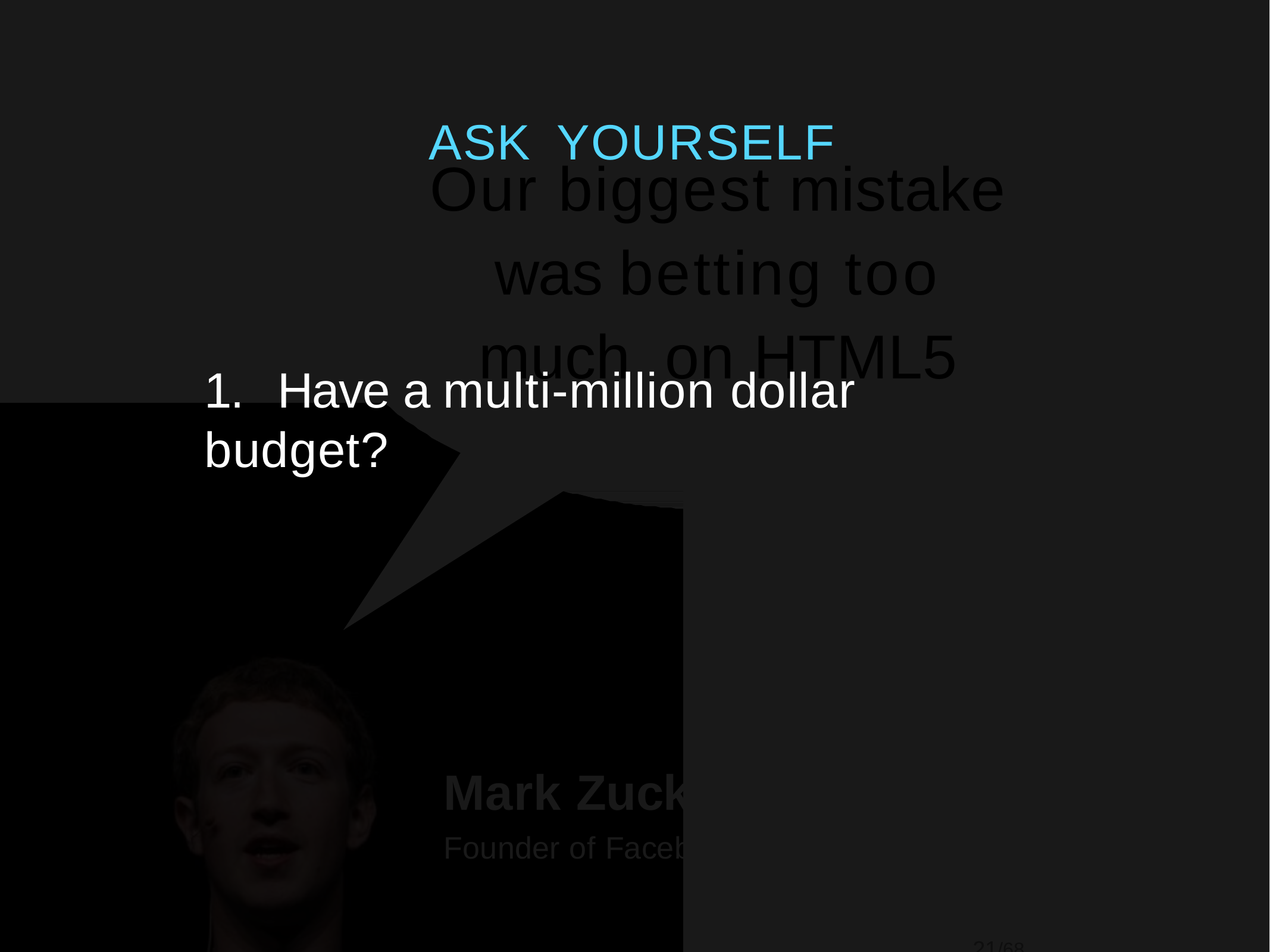

ASK	YOURSELF
Our biggest mistake
was betting too much  on HTML5

Mark Zuckerberg
Founder of Facebook

21/68
1.	Have a multi-million dollar budget?